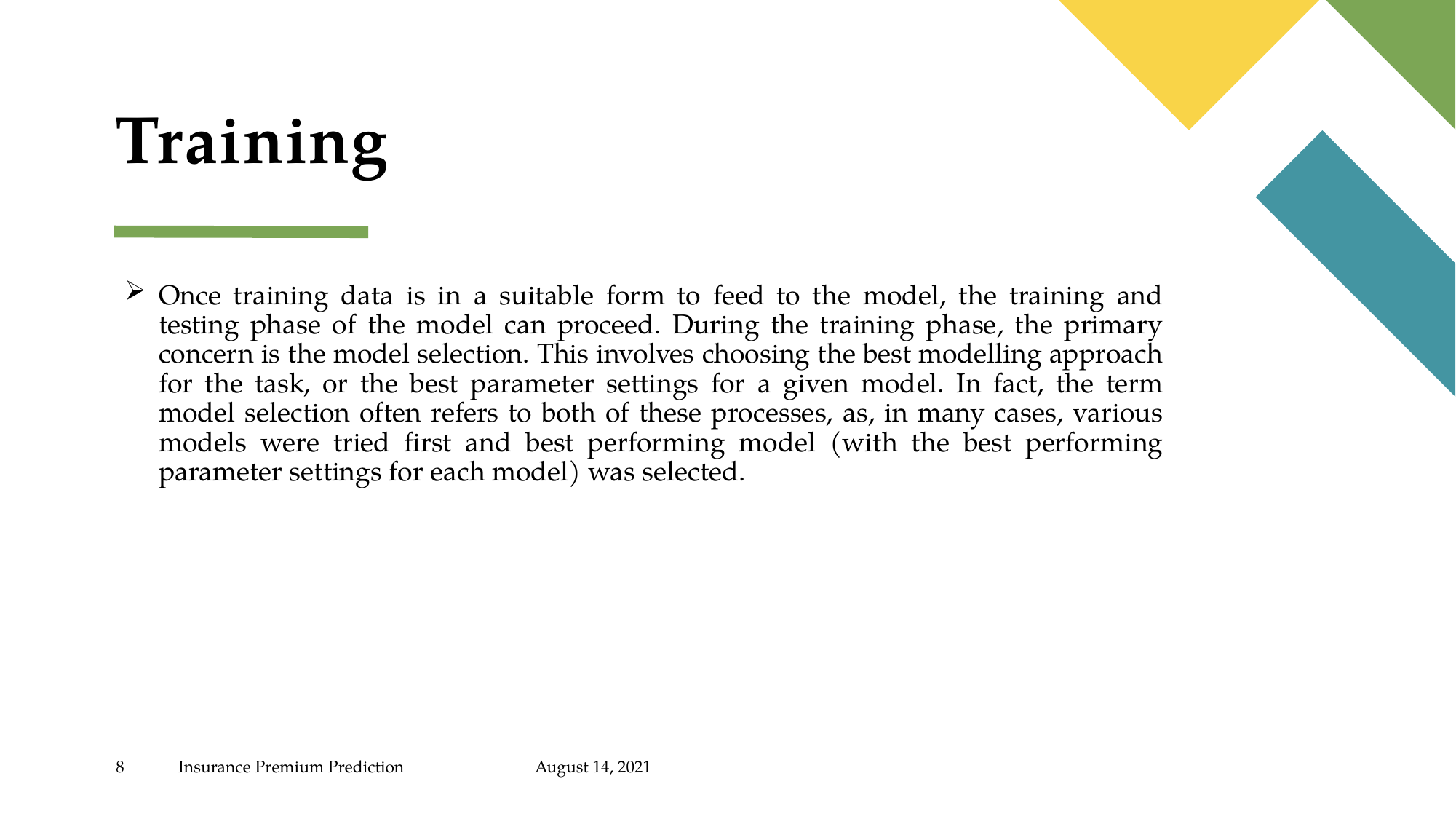

# Training
Once training data is in a suitable form to feed to the model, the training and testing phase of the model can proceed. During the training phase, the primary concern is the model selection. This involves choosing the best modelling approach for the task, or the best parameter settings for a given model. In fact, the term model selection often refers to both of these processes, as, in many cases, various models were tried first and best performing model (with the best performing parameter settings for each model) was selected.
8
Insurance Premium Prediction
August 14, 2021